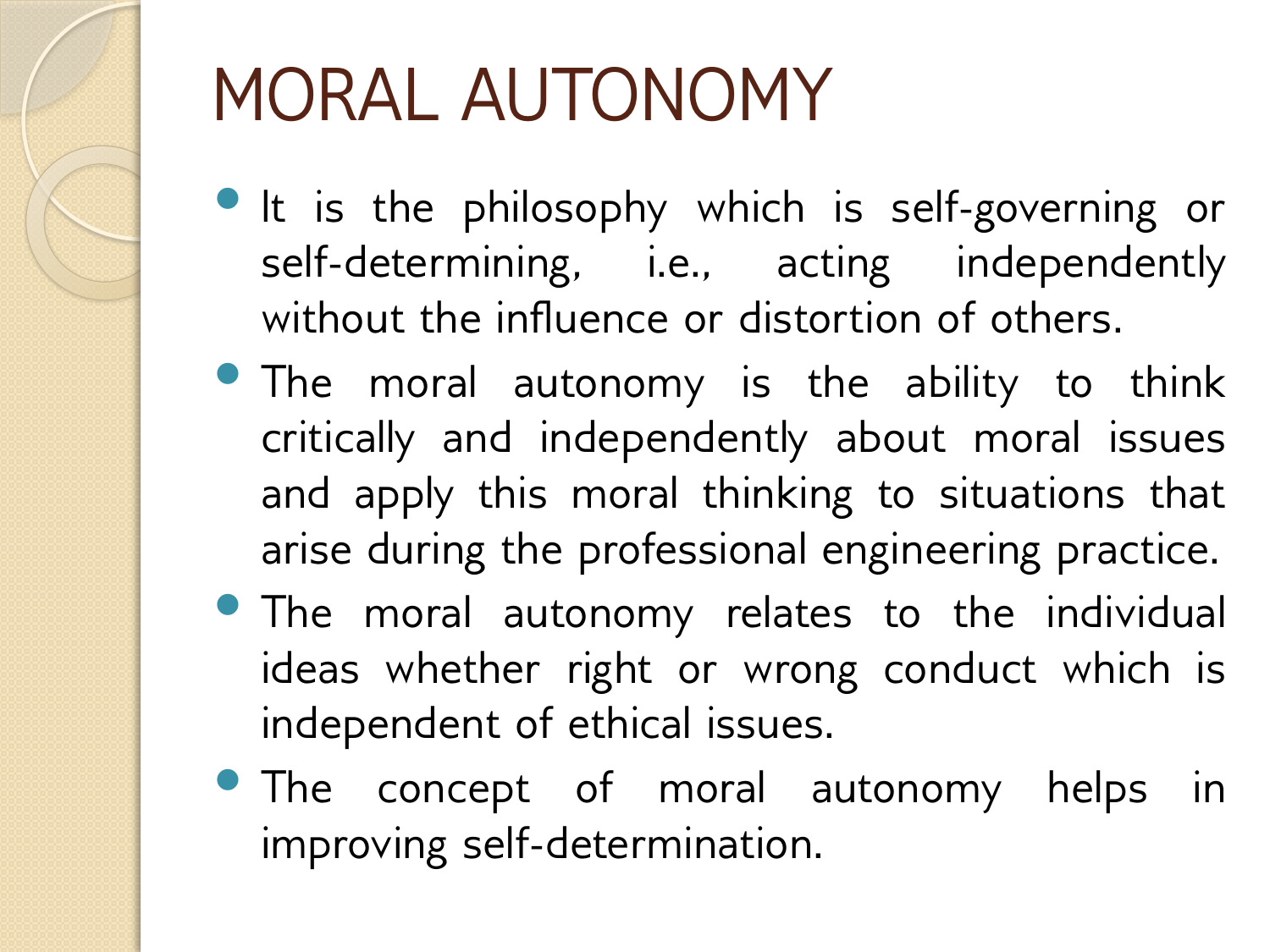

# MORAL AUTONOMY
It is the philosophy which is self-governing or self-determining, i.e., acting independently without the influence or distortion of others.
The moral autonomy is the ability to think critically and independently about moral issues and apply this moral thinking to situations that arise during the professional engineering practice.
The moral autonomy relates to the individual ideas whether right or wrong conduct which is independent of ethical issues.
The concept of moral autonomy helps in improving self-determination.